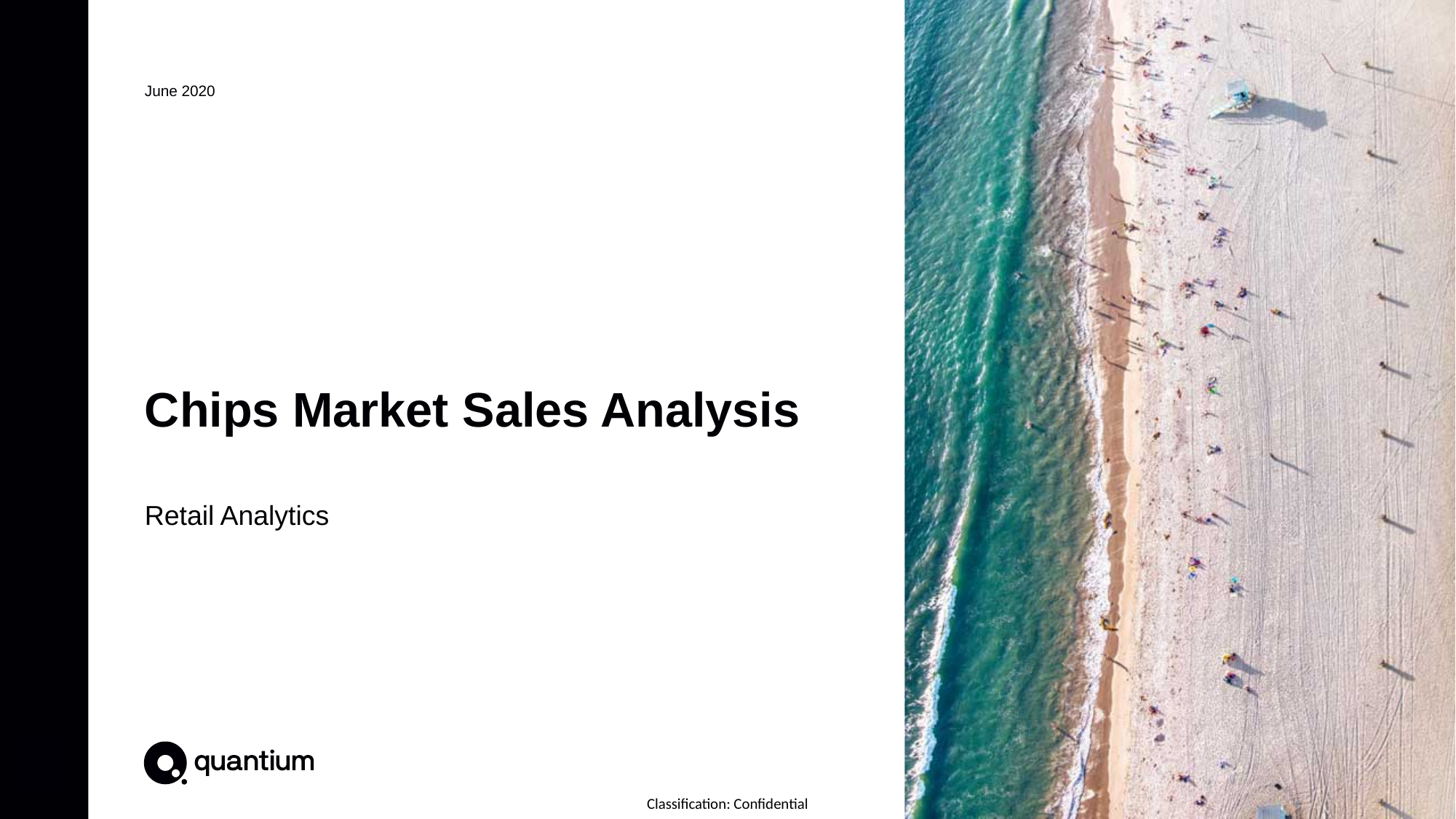

June 2020
# Chips Market Sales Analysis
Retail Analytics

Brand note: If client logo is not required, use alternate title page layout right click slide thumbnail > Layout > Title